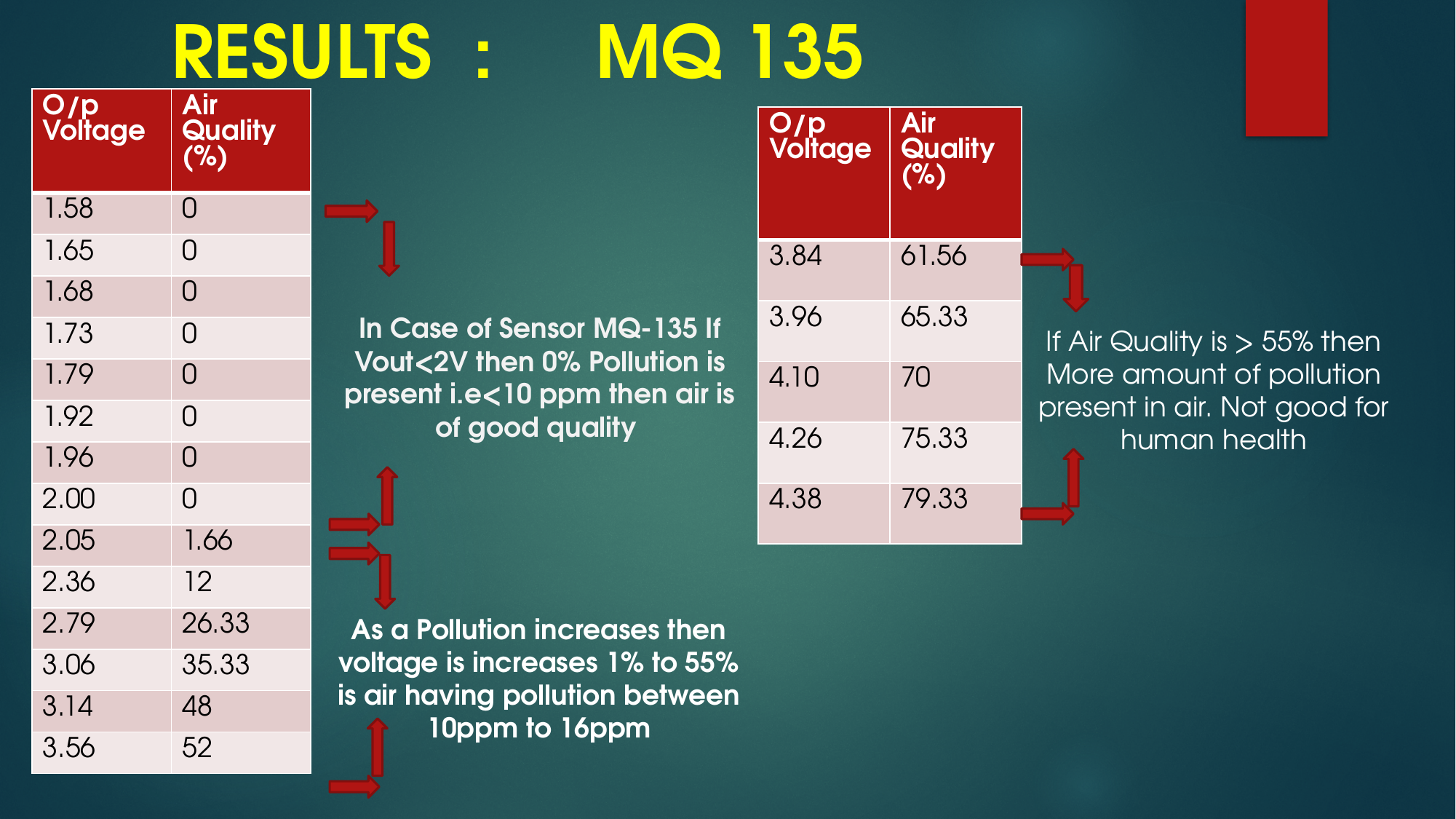

# RESULTS  :     MQ 135
| O/p Voltage | Air Quality (%) |
| --- | --- |
| 1.58 | 0 |
| 1.65 | 0 |
| 1.68 | 0 |
| 1.73 | 0 |
| 1.79 | 0 |
| 1.92 | 0 |
| 1.96 | 0 |
| 2.00 | 0 |
| 2.05 | 1.66 |
| 2.36 | 12 |
| 2.79 | 26.33 |
| 3.06 | 35.33 |
| 3.14 | 48 |
| 3.56 | 52 |
| O/p Voltage | Air Quality (%) |
| --- | --- |
| 3.84 | 61.56 |
| 3.96 | 65.33 |
| 4.10 | 70 |
| 4.26 | 75.33 |
| 4.38 | 79.33 |

In Case of Sensor MQ-135 If Vout<2V then 0% Pollution is present i.e<10 ppm then air is of good quality
If Air Quality is > 55% then More amount of pollution present in air. Not good for human health

As a Pollution increases then voltage is increases 1% to 55% is air having pollution between 10ppm to 16ppm